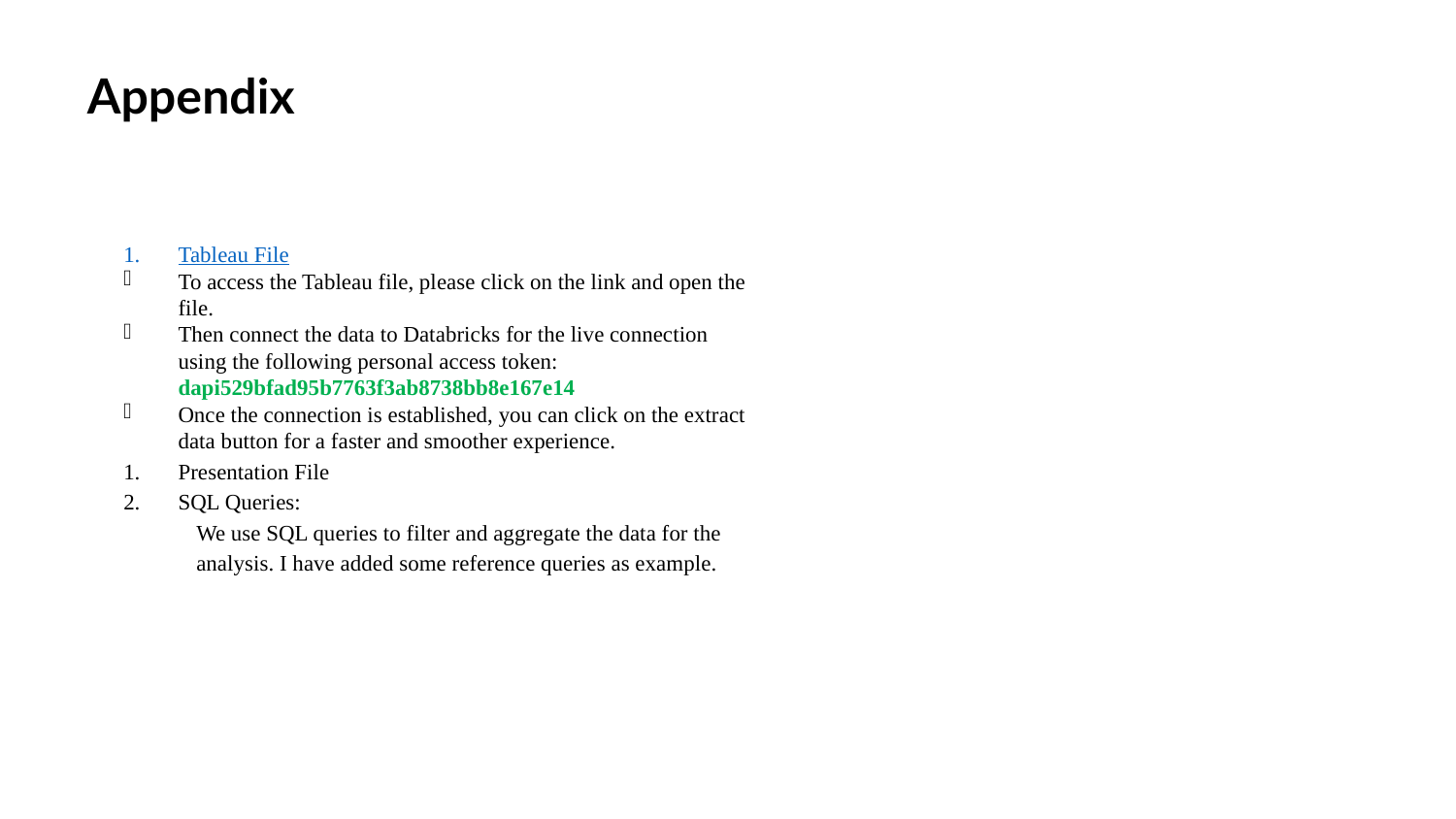

Appendix

Tableau File
To access the Tableau file, please click on the link and open the file.
Then connect the data to Databricks for the live connection using the following personal access token: dapi529bfad95b7763f3ab8738bb8e167e14
Once the connection is established, you can click on the extract data button for a faster and smoother experience.
Presentation File
SQL Queries:
We use SQL queries to filter and aggregate the data for the analysis. I have added some reference queries as example.
Photo by Pexels